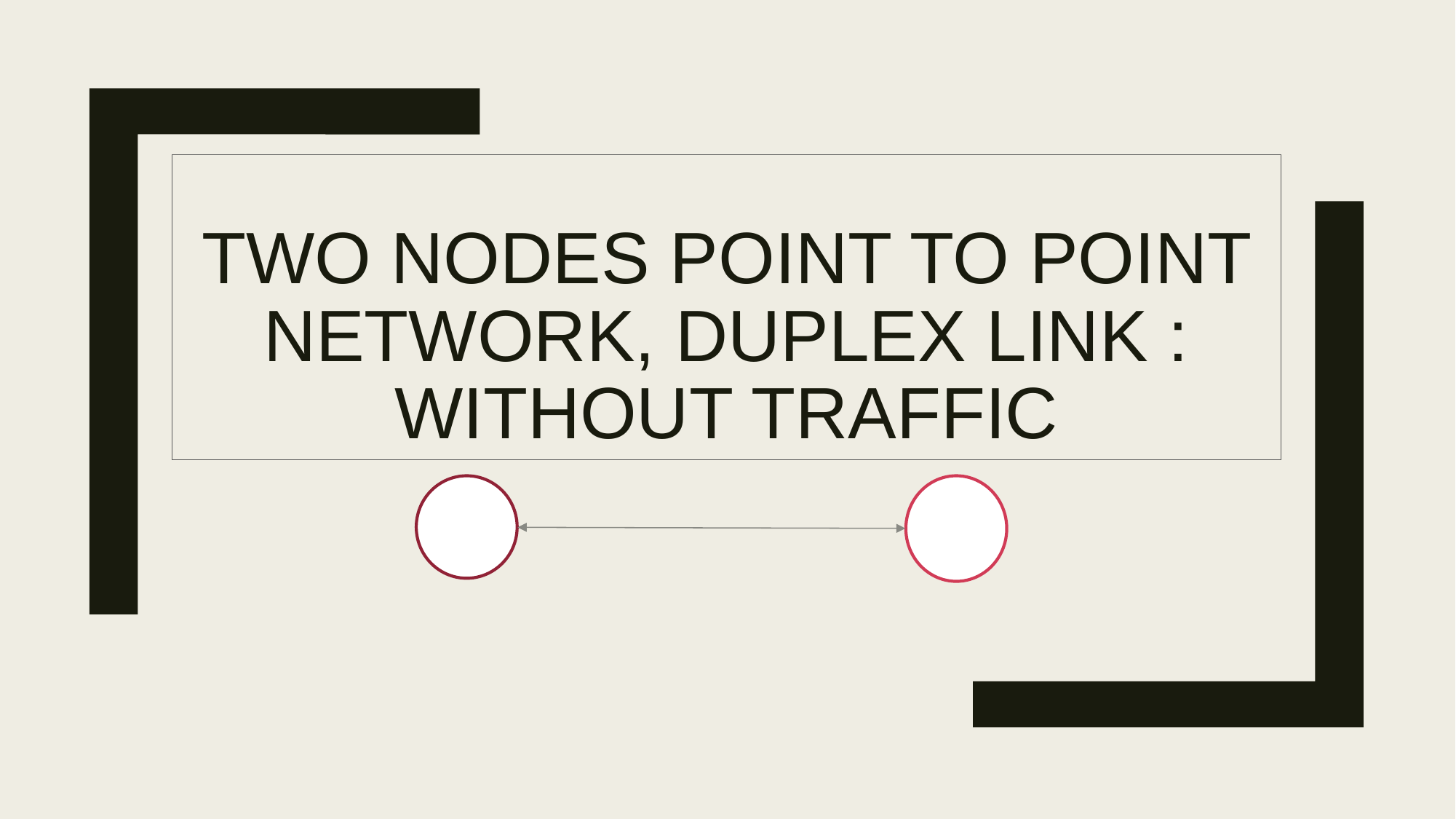

Two nodes Point to Point network, duplex link : Without Traffic